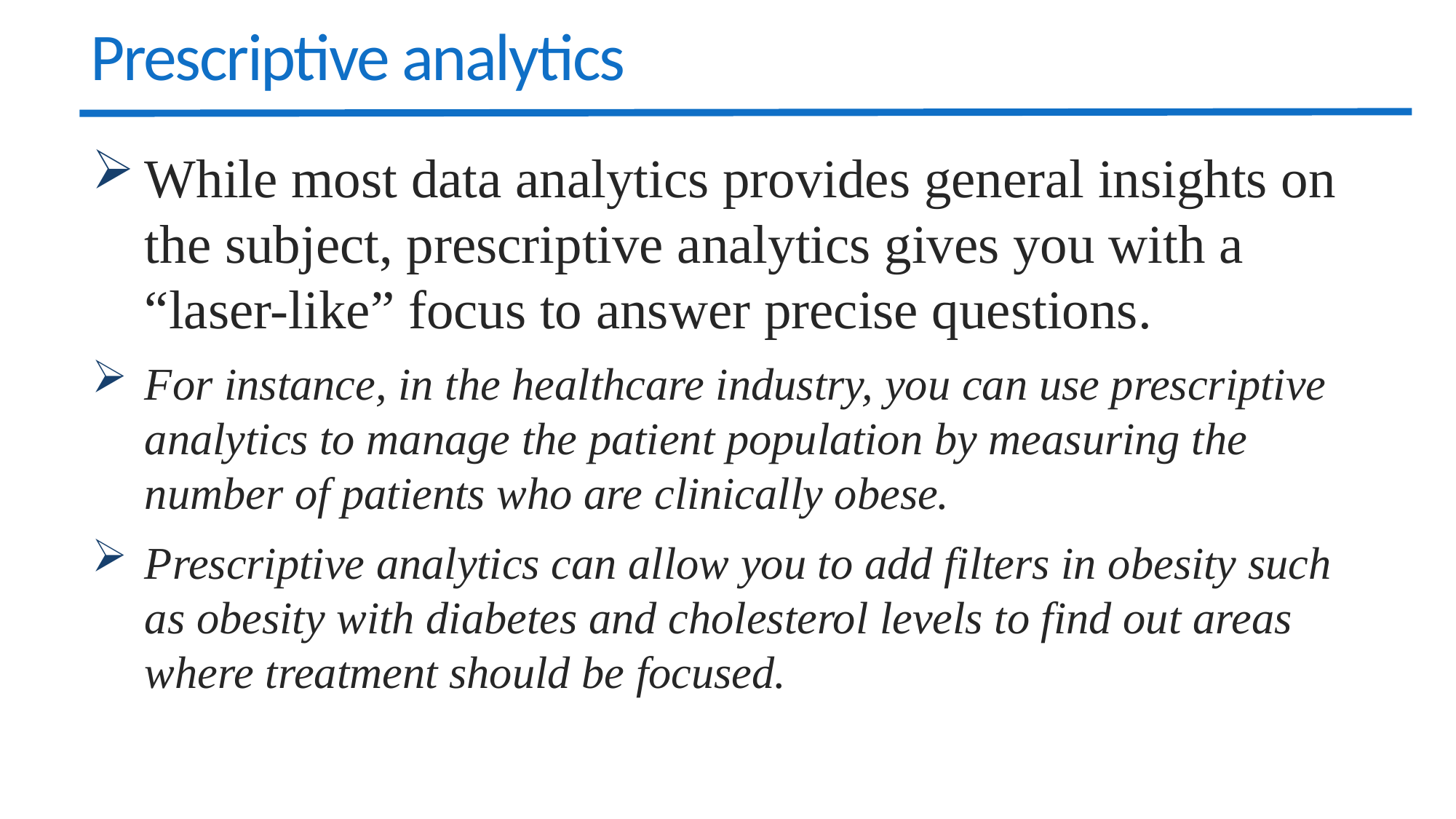

# Prescriptive analytics
While most data analytics provides general insights on the subject, prescriptive analytics gives you with a “laser-like” focus to answer precise questions.
For instance, in the healthcare industry, you can use prescriptive analytics to manage the patient population by measuring the number of patients who are clinically obese.
Prescriptive analytics can allow you to add filters in obesity such as obesity with diabetes and cholesterol levels to find out areas where treatment should be focused.